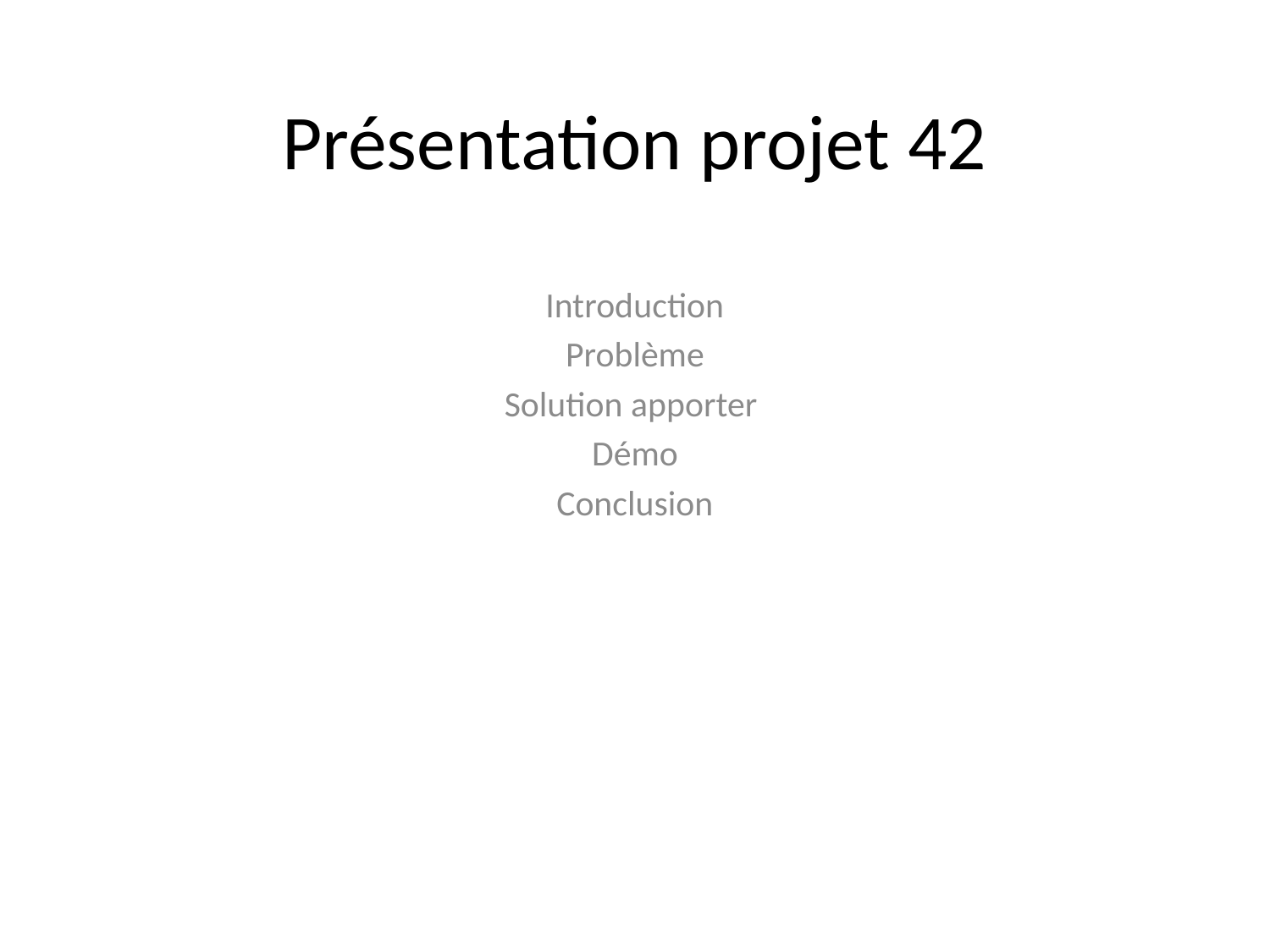

# Présentation projet 42
Introduction
Problème
Solution apporter
Démo
Conclusion